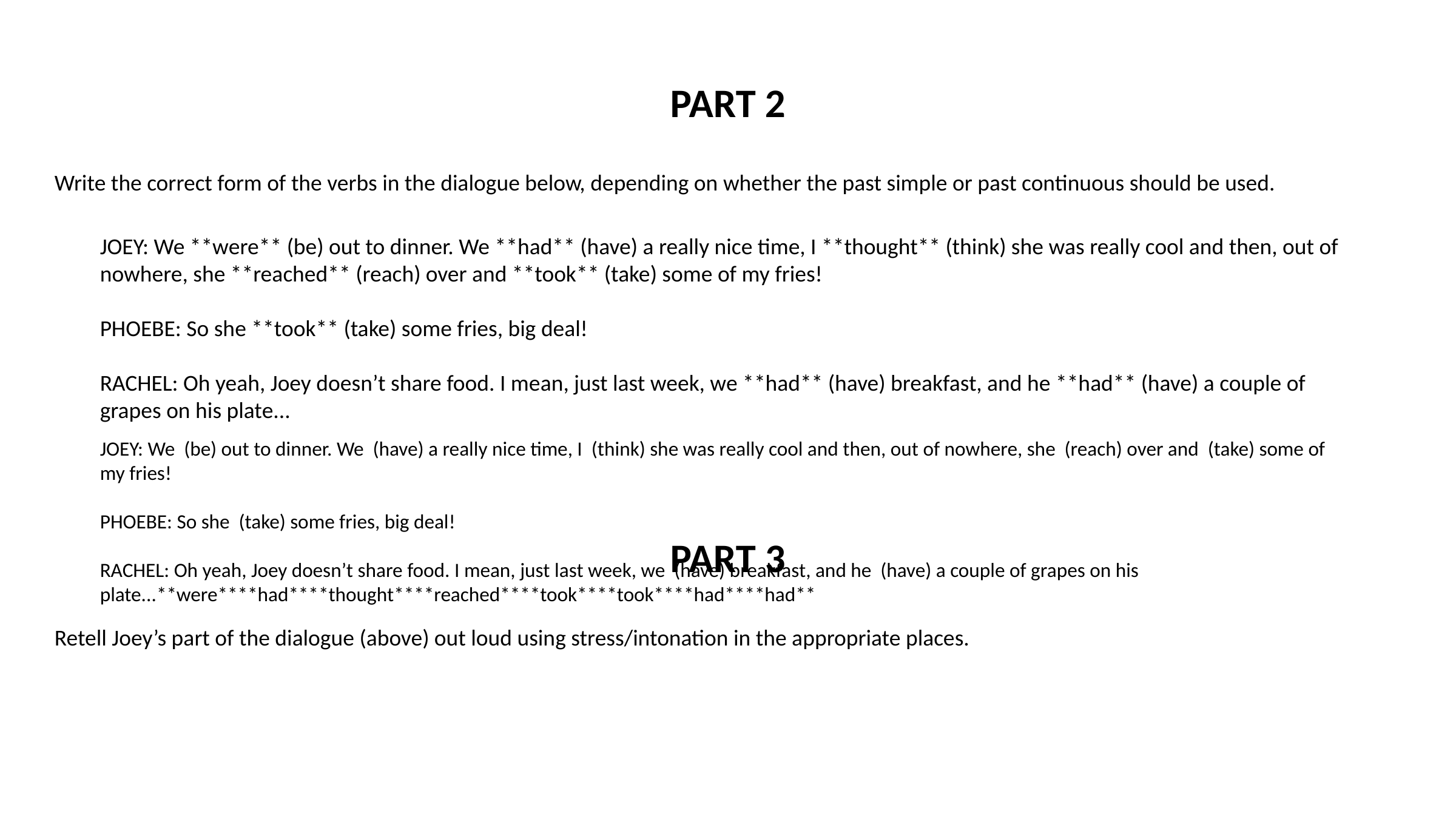

#

PART 2

Write the correct form of the verbs in the dialogue below, depending on whether the past simple or past continuous should be used.
JOEY: We **were** (be) out to dinner. We **had** (have) a really nice time, I **thought** (think) she was really cool and then, out of nowhere, she **reached** (reach) over and **took** (take) some of my fries!
PHOEBE: So she **took** (take) some fries, big deal!
RACHEL: Oh yeah, Joey doesn’t share food. I mean, just last week, we **had** (have) breakfast, and he **had** (have) a couple of grapes on his plate...
JOEY: We  (be) out to dinner. We  (have) a really nice time, I  (think) she was really cool and then, out of nowhere, she  (reach) over and  (take) some of my fries!
PHOEBE: So she  (take) some fries, big deal!
RACHEL: Oh yeah, Joey doesn’t share food. I mean, just last week, we  (have) breakfast, and he  (have) a couple of grapes on his plate...**were****had****thought****reached****took****took****had****had**

PART 3

Retell Joey’s part of the dialogue (above) out loud using stress/intonation in the appropriate places.